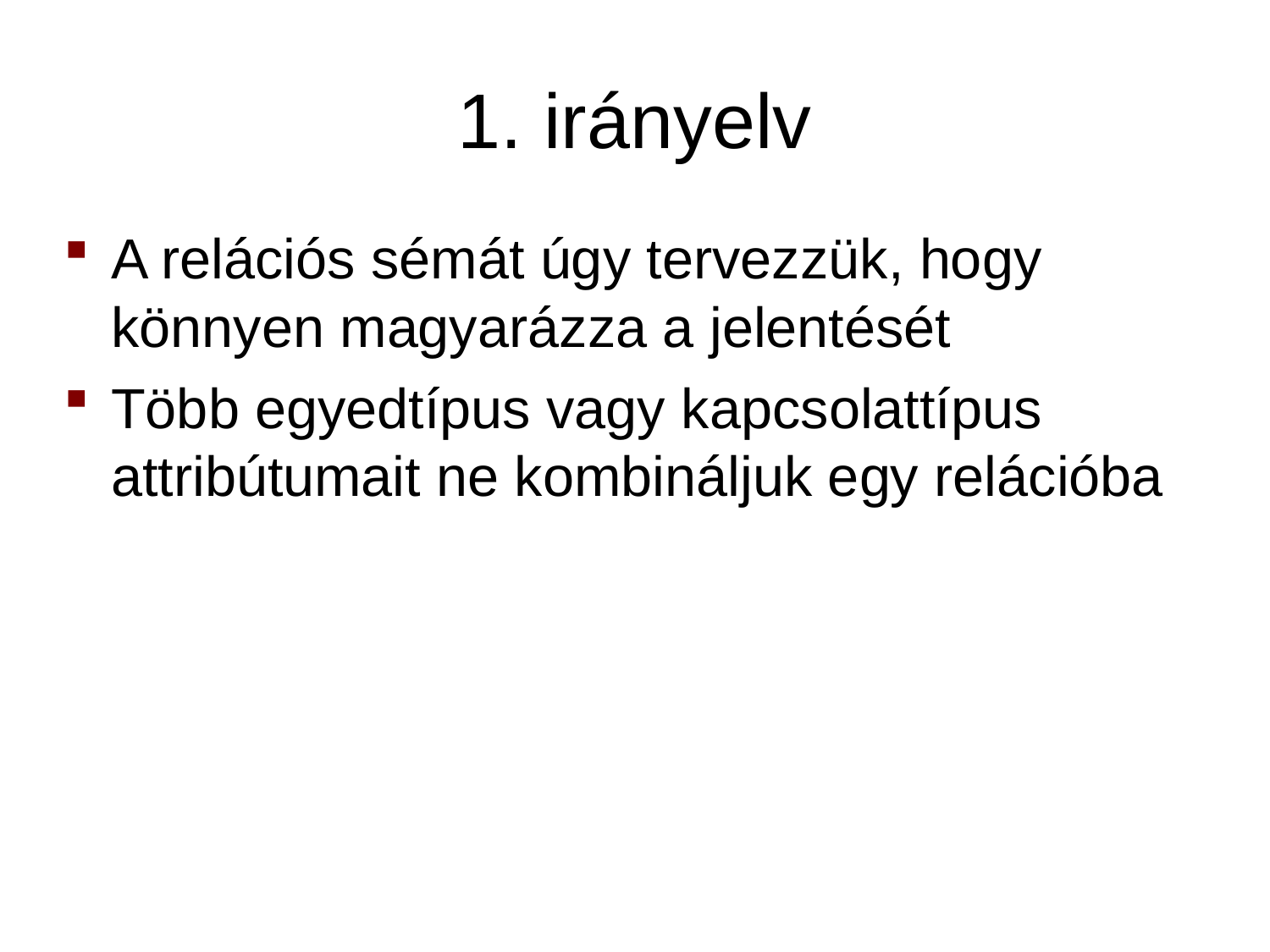

# 1. irányelv
A relációs sémát úgy tervezzük, hogy könnyen magyarázza a jelentését
Több egyedtípus vagy kapcsolattípus attribútumait ne kombináljuk egy relációba